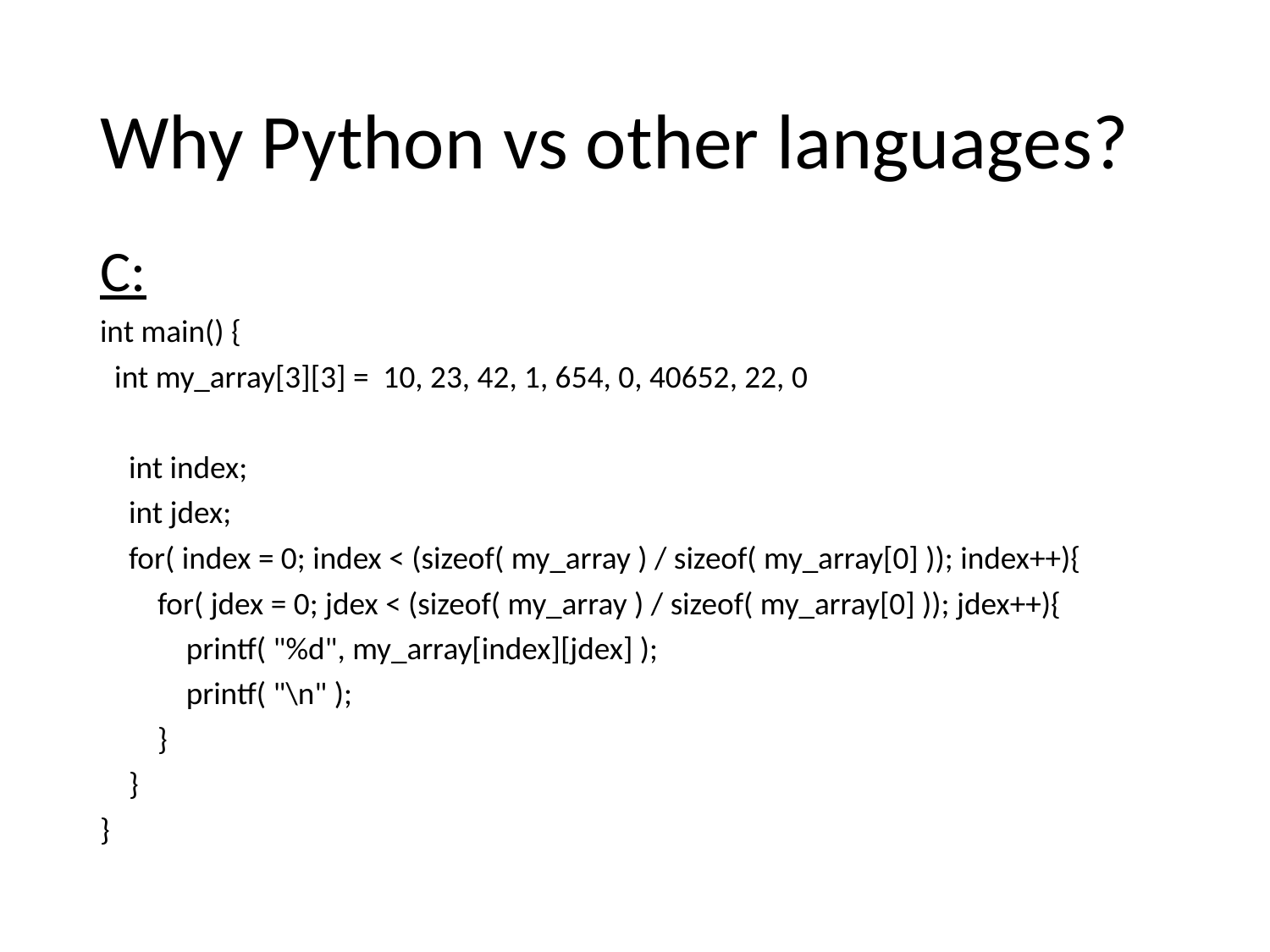

# Why Python vs other languages?
C:
int main() {
  int my_array[3][3] =  10, 23, 42, 1, 654, 0, 40652, 22, 0

    int index;
    int jdex;
    for( index = 0; index < (sizeof( my_array ) / sizeof( my_array[0] )); index++){
        for( jdex = 0; jdex < (sizeof( my_array ) / sizeof( my_array[0] )); jdex++){
            printf( "%d", my_array[index][jdex] );
            printf( "\n" );
        }
    }
}